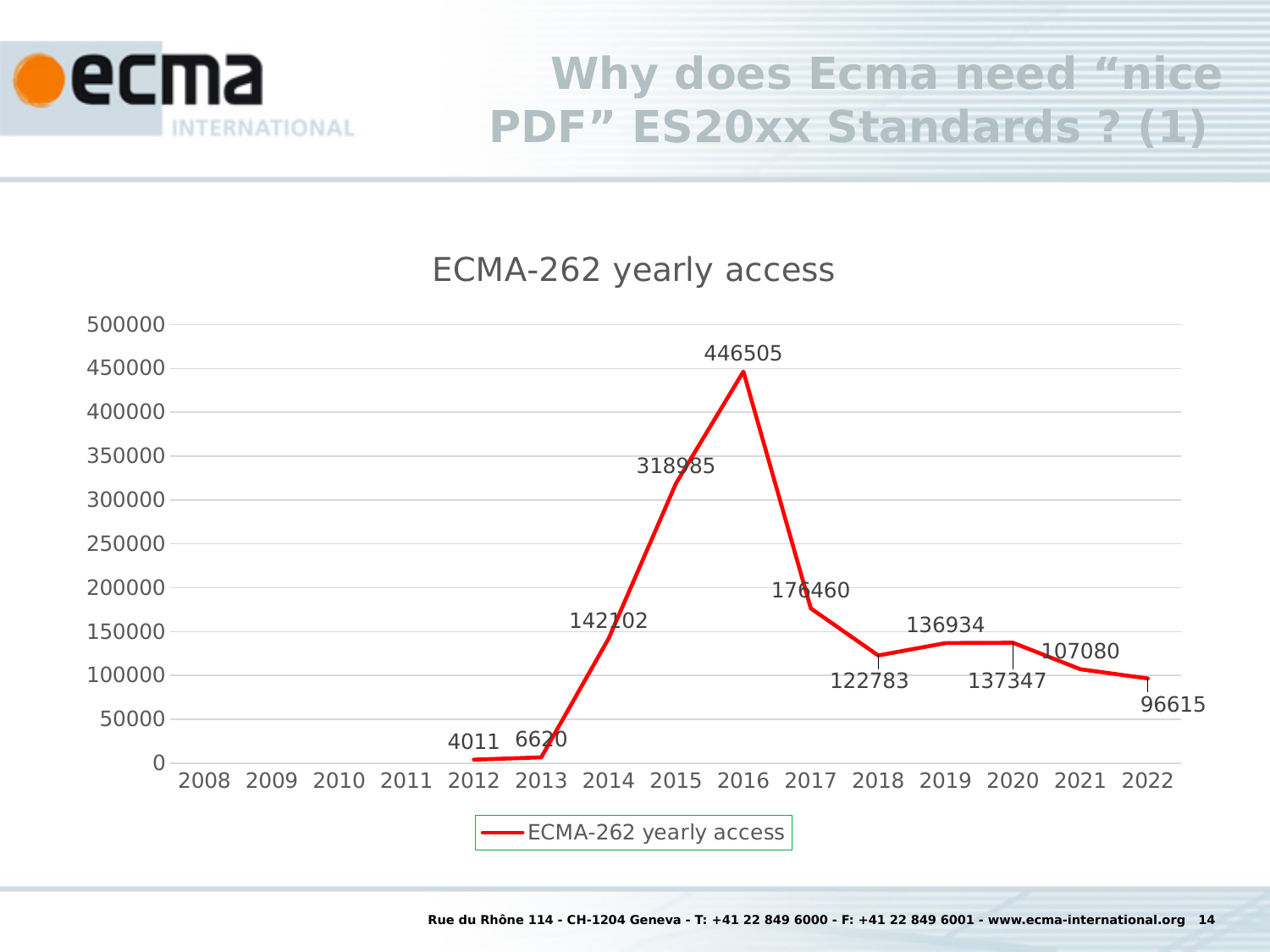

# Why does Ecma need “nice PDF” ES20xx Standards ? (1)

### Chart:

| Category | ECMA-262 yearly access |
|---|---|
| 2008 | None |
| 2009 | None |
| 2010 | None |
| 2011 | None |
| 2012 | 4011.0 |
| 2013 | 6620.0 |
| 2014 | 142102.0 |
| 2015 | 318985.0 |
| 2016 | 446505.0 |
| 2017 | 176460.0 |
| 2018 | 122783.0 |
| 2019 | 136934.0 |
| 2020 | 137347.0 |
| 2021 | 107080.0 |
| 2022 | 96615.0 |
Rue du Rhône 114 - CH-1204 Geneva - T: +41 22 849 6000 - F: +41 22 849 6001 - www.ecma-international.org   14